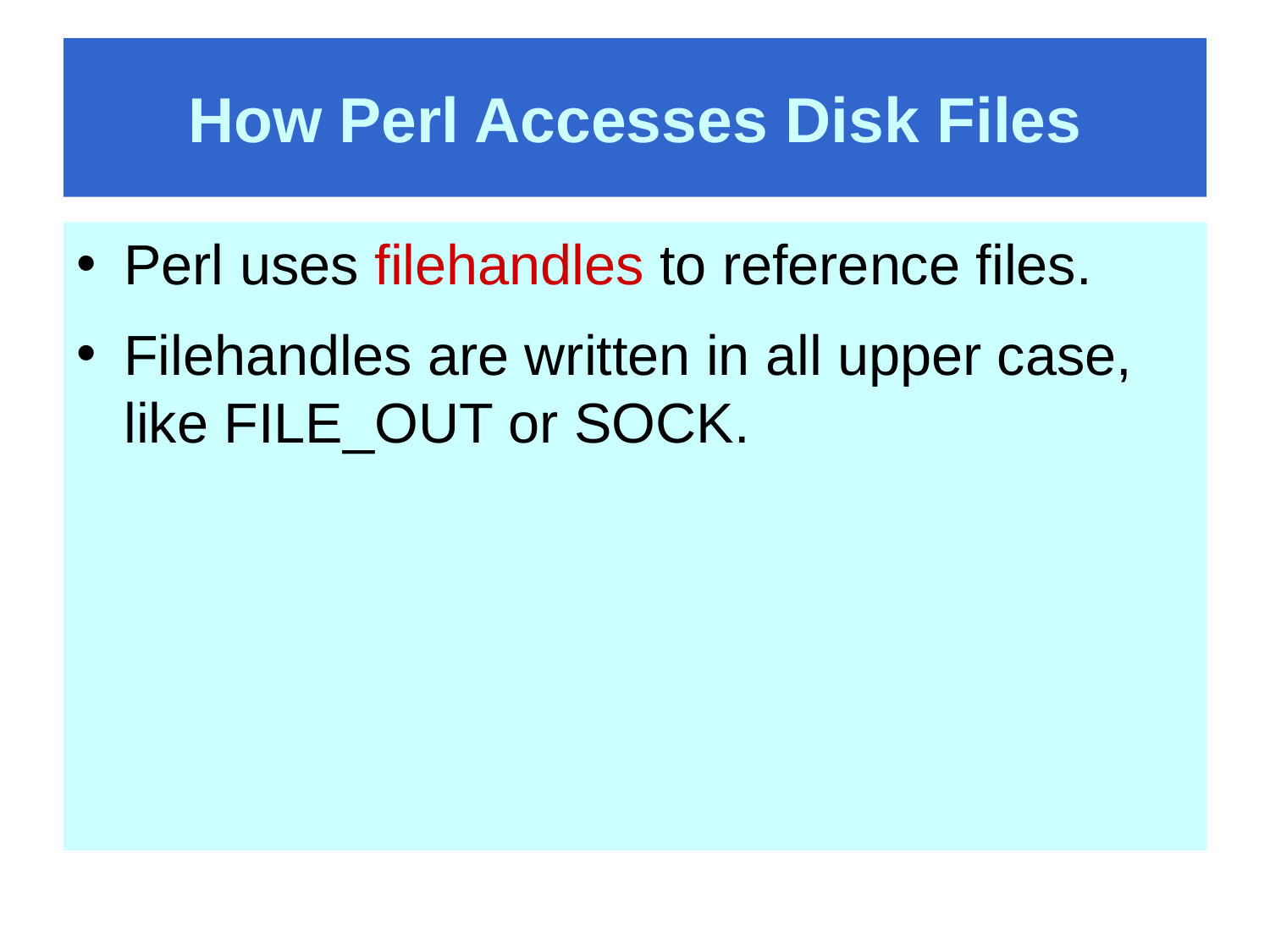

# How Perl Accesses Disk Files
Perl uses filehandles to reference files.
Filehandles are written in all upper case, like FILE_OUT or SOCK.